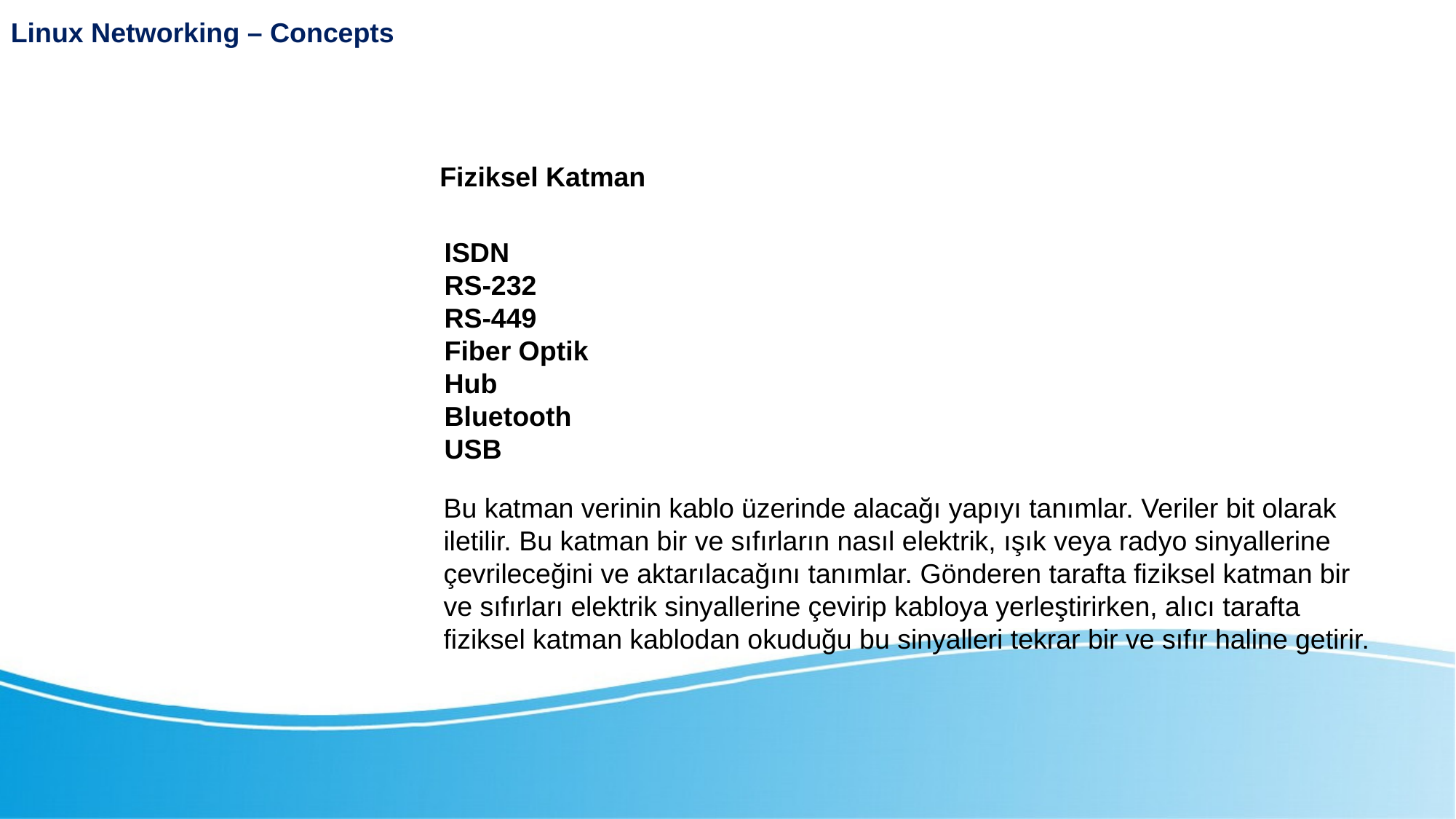

Linux Networking – Concepts
Fiziksel Katman
Linux Networking
ISDN
RS-232
RS-449
Fiber Optik
Hub
Bluetooth
USB
Bu katman verinin kablo üzerinde alacağı yapıyı tanımlar. Veriler bit olarak iletilir. Bu katman bir ve sıfırların nasıl elektrik, ışık veya radyo sinyallerine çevrileceğini ve aktarılacağını tanımlar. Gönderen tarafta fiziksel katman bir ve sıfırları elektrik sinyallerine çevirip kabloya yerleştirirken, alıcı tarafta fiziksel katman kablodan okuduğu bu sinyalleri tekrar bir ve sıfır haline getirir.